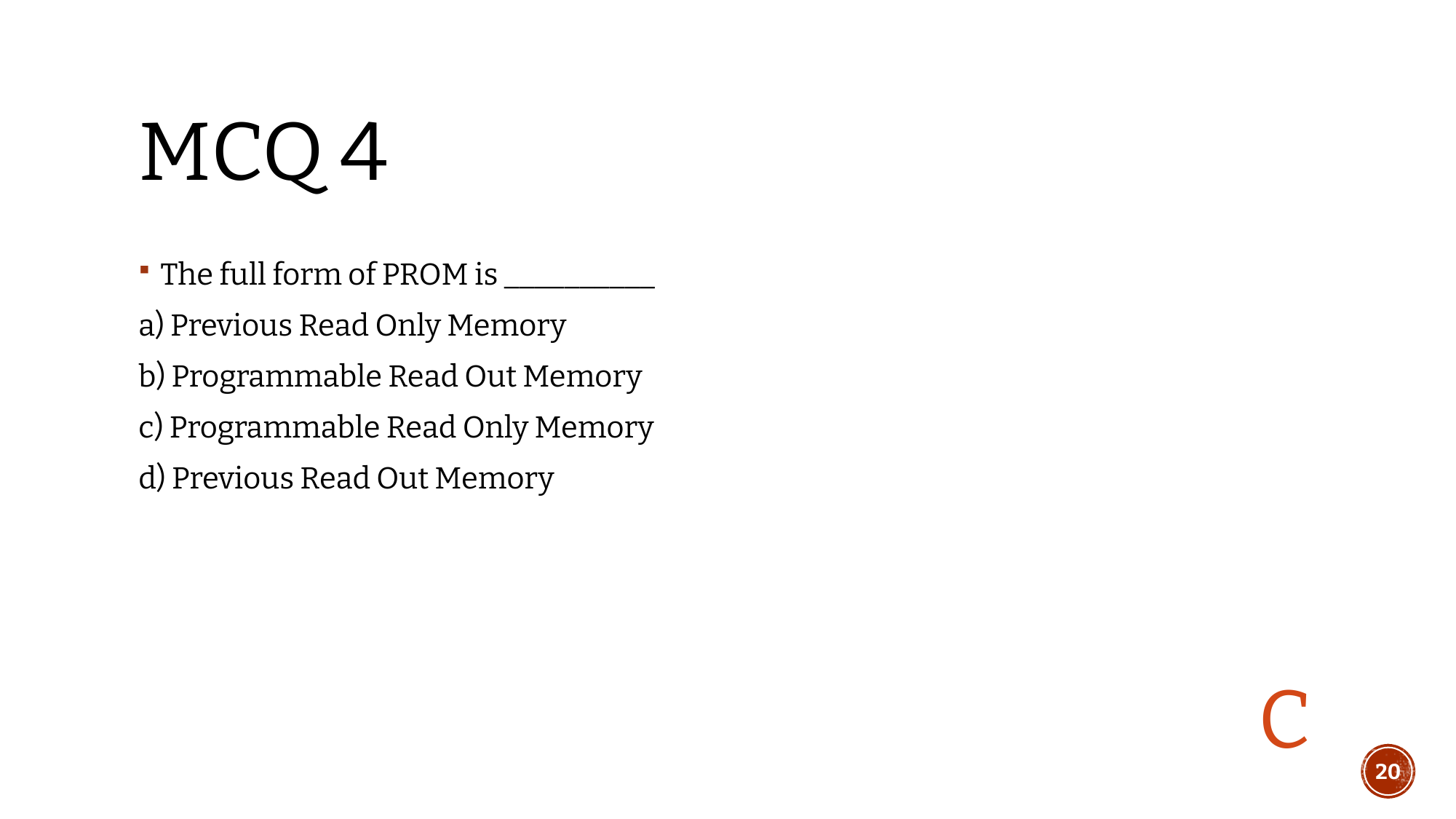

# MCQ 4
The full form of PROM is __________
a) Previous Read Only Memory
b) Programmable Read Out Memory
c) Programmable Read Only Memory
d) Previous Read Out Memory
C
20